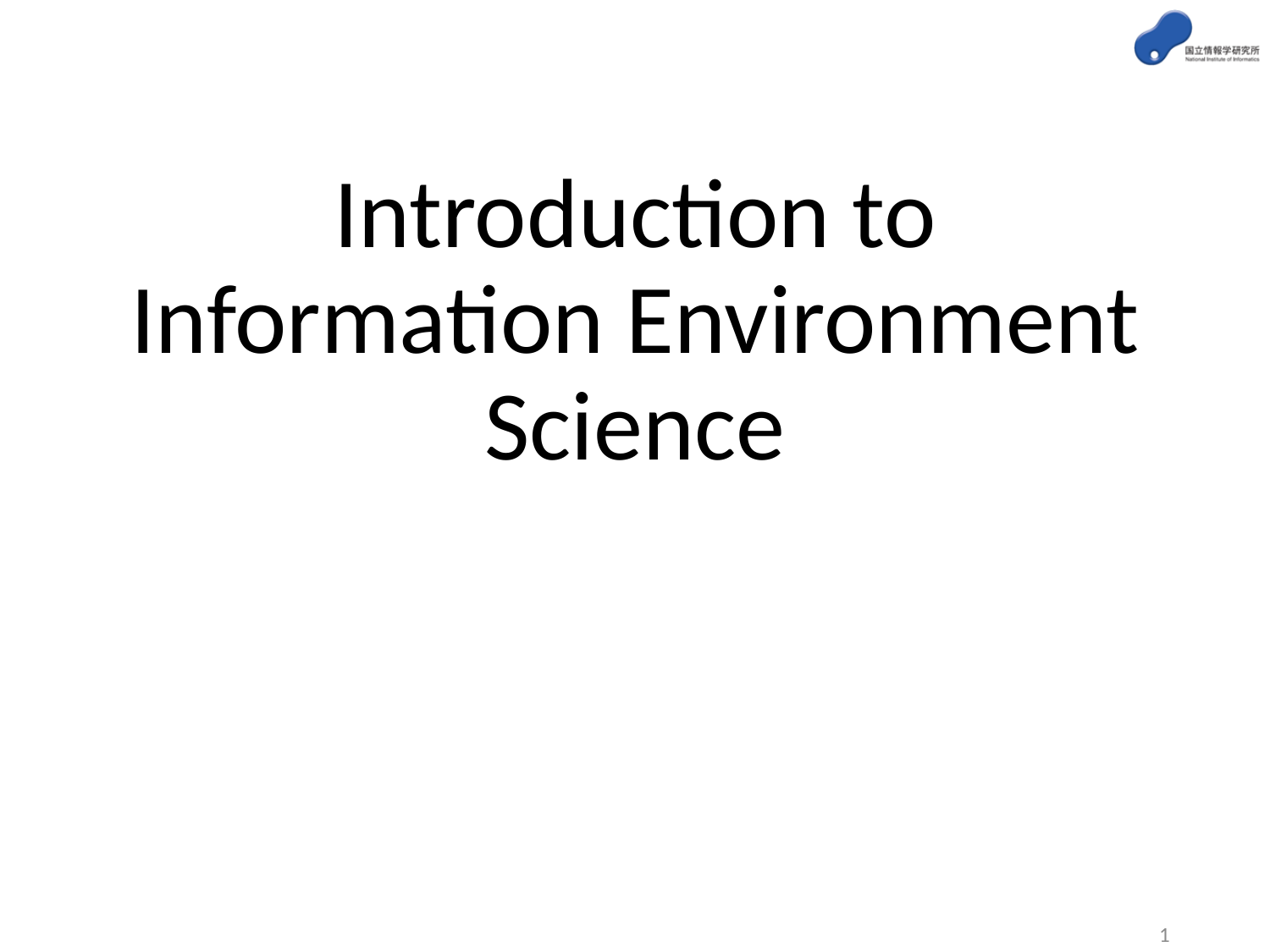

# Introduction to Information Environment Science

1